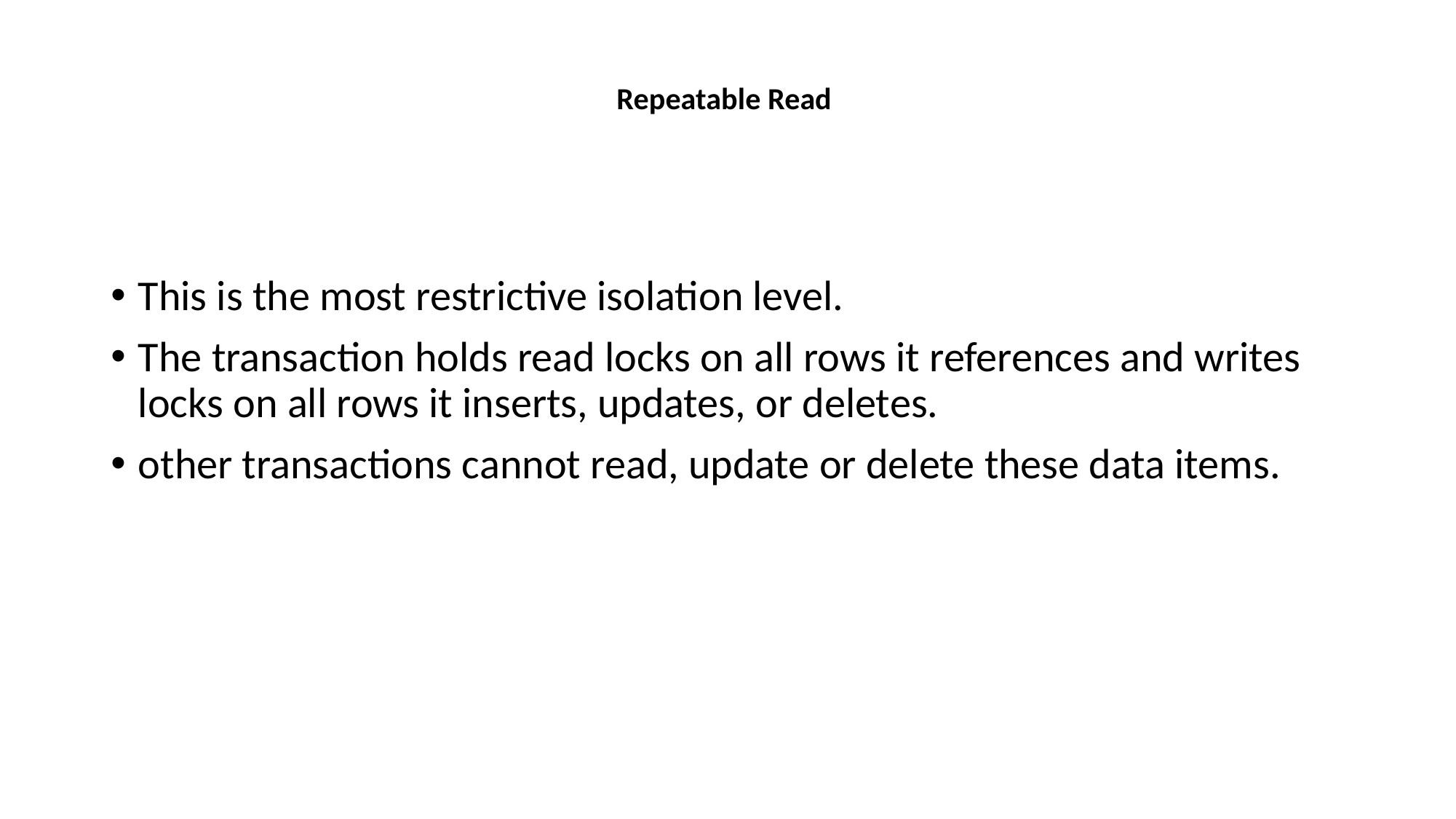

# Repeatable Read

This is the most restrictive isolation level.
The transaction holds read locks on all rows it references and writes locks on all rows it inserts, updates, or deletes.
other transactions cannot read, update or delete these data items.